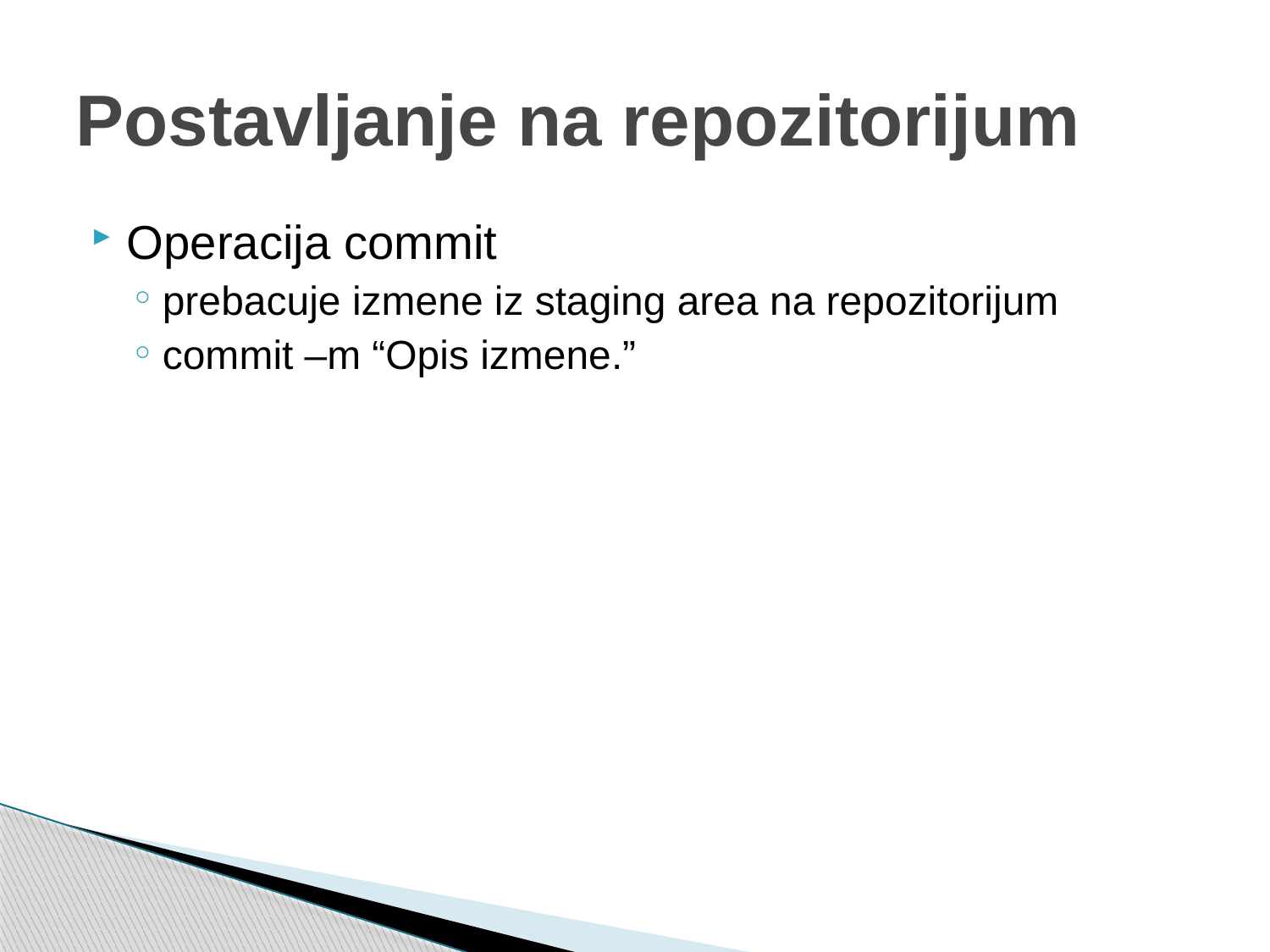

# Postavljanje na repozitorijum
Operacija commit
prebacuje izmene iz staging area na repozitorijum
commit –m “Opis izmene.”